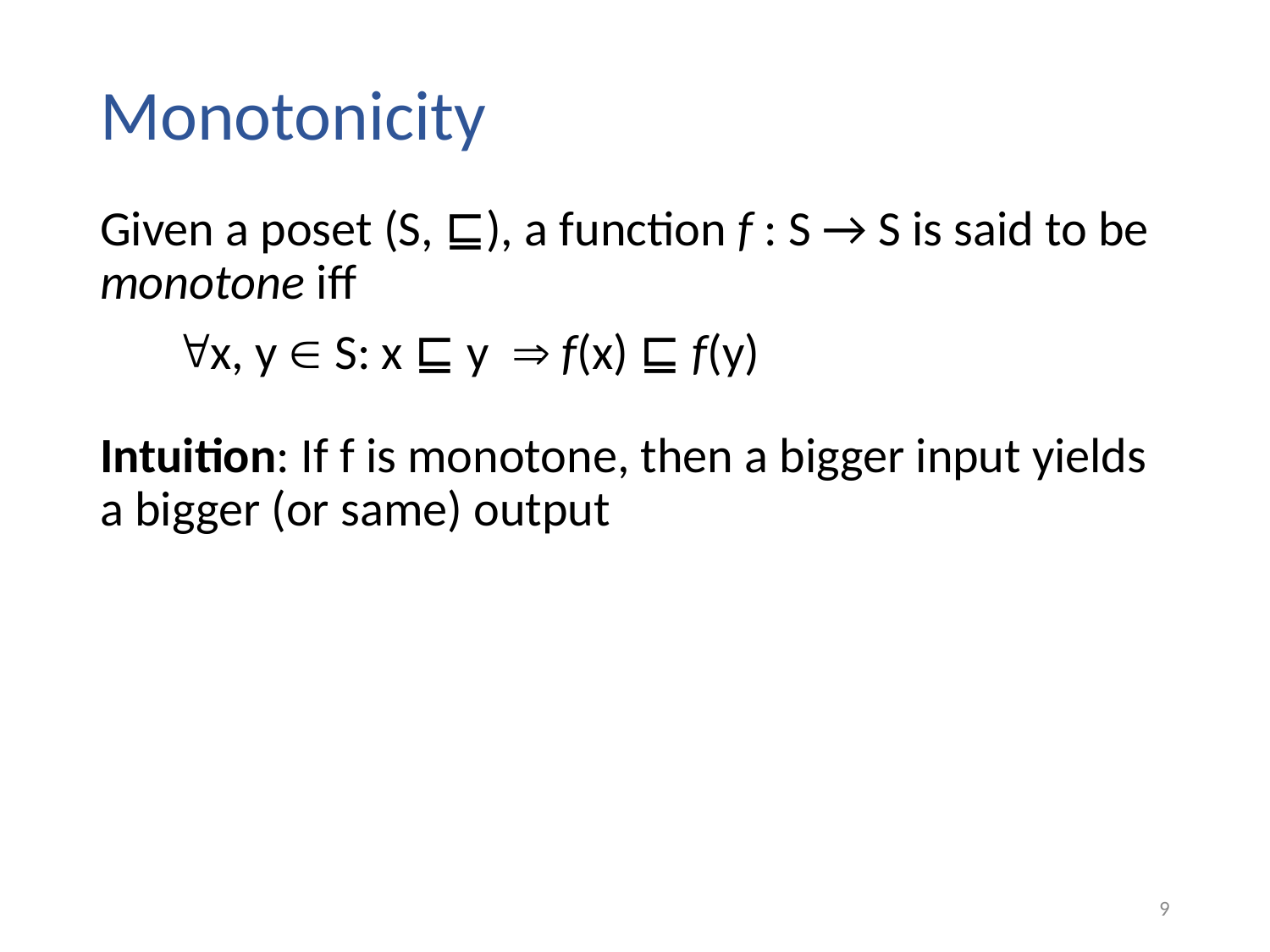

# Monotonicity
Given a poset (S, ⊑), a function f : S → S is said to be monotone iff
 ∀x, y ∈ S: x ⊑ y  ⇒ f(x) ⊑ f(y)
Intuition: If f is monotone, then a bigger input yields a bigger (or same) output
9